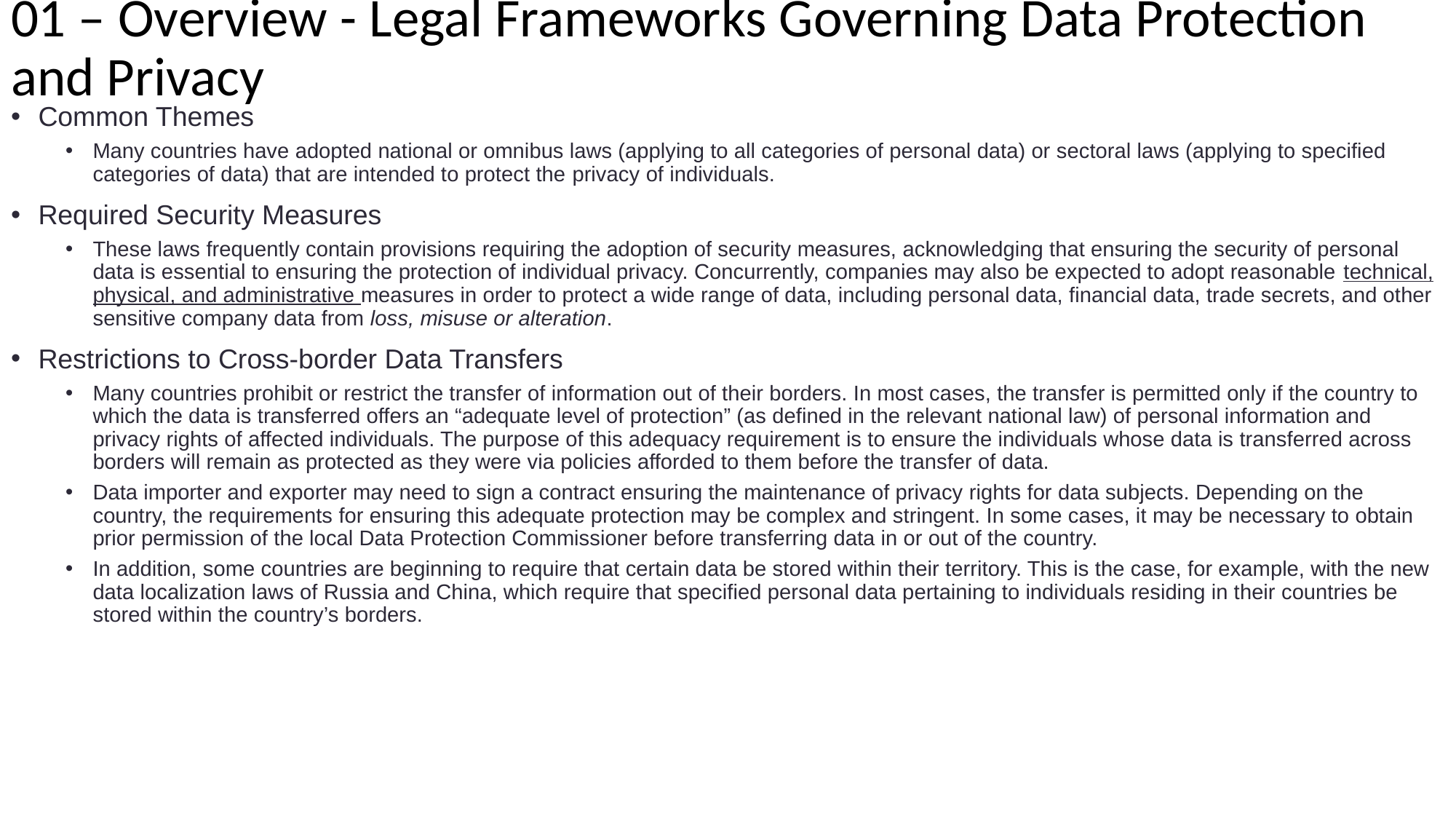

# 01 – Overview - Legal Frameworks Governing Data Protection and Privacy
Common Themes
Many countries have adopted national or omnibus laws (applying to all categories of personal data) or sectoral laws (applying to specified categories of data) that are intended to protect the privacy of individuals.
Required Security Measures
These laws frequently contain provisions requiring the adoption of security measures, acknowledging that ensuring the security of personal data is essential to ensuring the protection of individual privacy. Concurrently, companies may also be expected to adopt reasonable technical, physical, and administrative measures in order to protect a wide range of data, including personal data, financial data, trade secrets, and other sensitive company data from loss, misuse or alteration.
Restrictions to Cross-border Data Transfers
Many countries prohibit or restrict the transfer of information out of their borders. In most cases, the transfer is permitted only if the country to which the data is transferred offers an “adequate level of protection” (as defined in the relevant national law) of personal information and privacy rights of affected individuals. The purpose of this adequacy requirement is to ensure the individuals whose data is transferred across borders will remain as protected as they were via policies afforded to them before the transfer of data.
Data importer and exporter may need to sign a contract ensuring the maintenance of privacy rights for data subjects. Depending on the country, the requirements for ensuring this adequate protection may be complex and stringent. In some cases, it may be necessary to obtain prior permission of the local Data Protection Commissioner before transferring data in or out of the country.
In addition, some countries are beginning to require that certain data be stored within their territory. This is the case, for example, with the new data localization laws of Russia and China, which require that specified personal data pertaining to individuals residing in their countries be stored within the country’s borders.